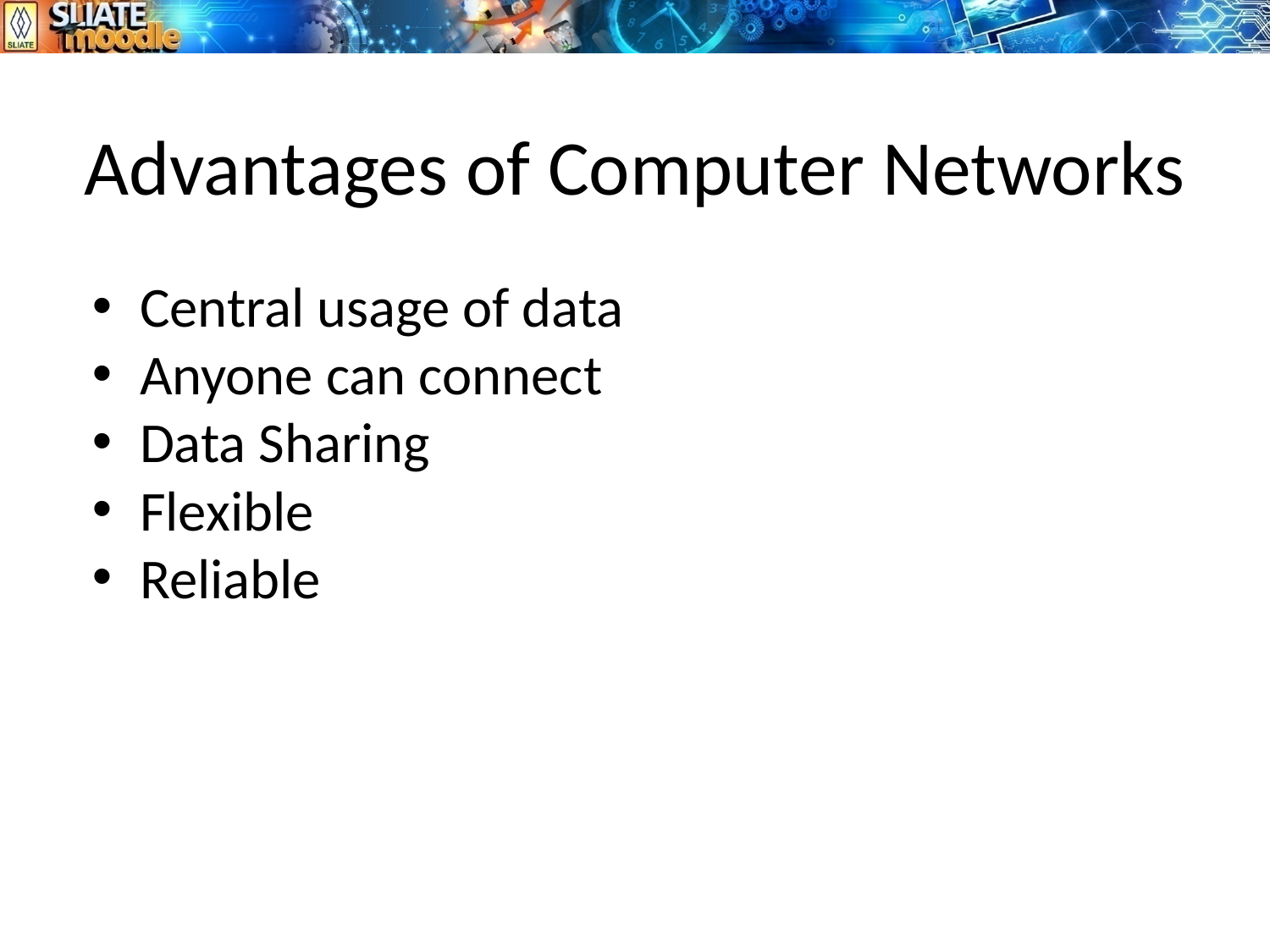

# Advantages of Computer Networks
Central usage of data
Anyone can connect
Data Sharing
Flexible
Reliable